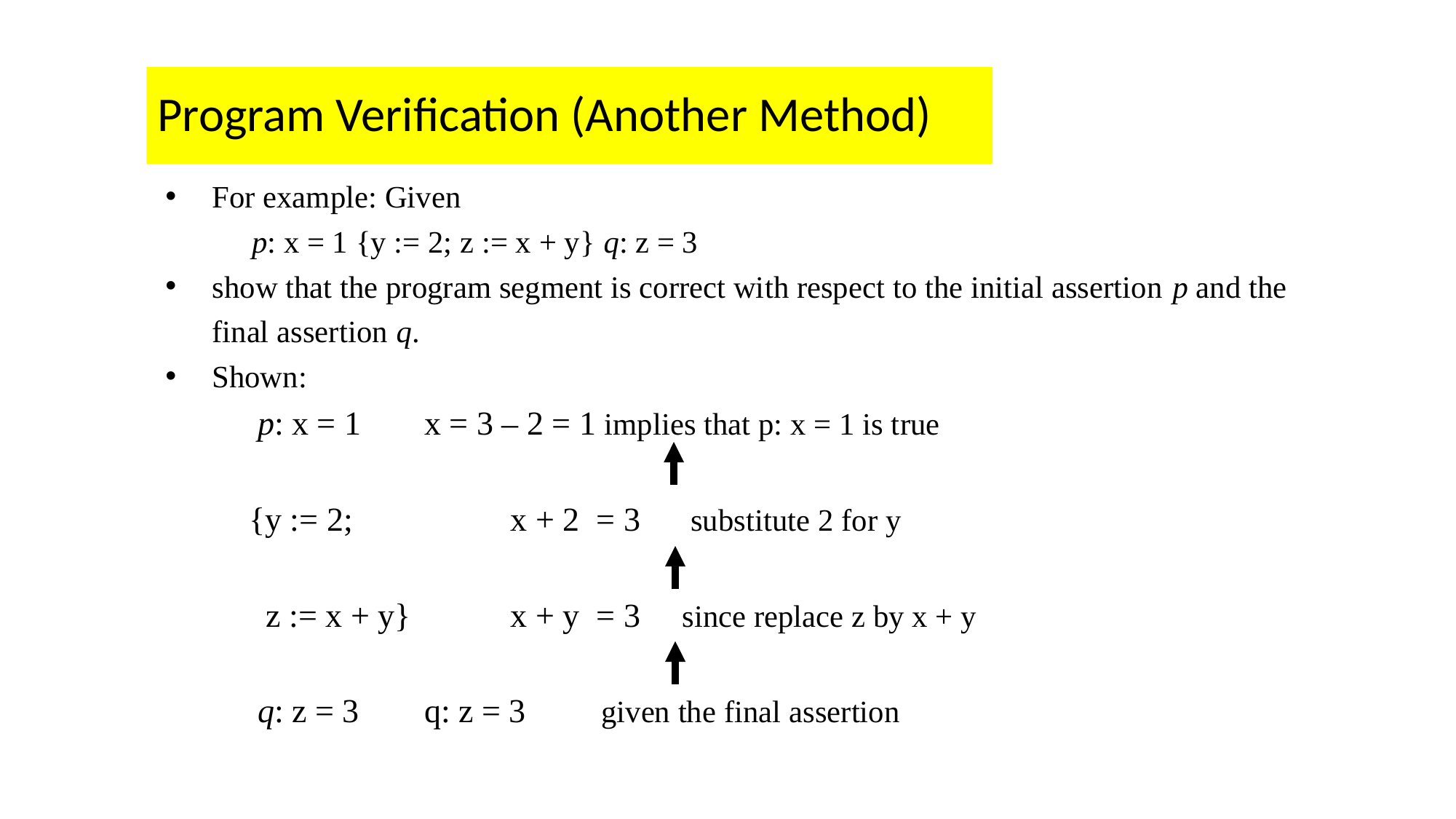

# Program Verification (Another Method)
For example: Given
	p: x = 1 {y := 2; z := x + y} q: z = 3
show that the program segment is correct with respect to the initial assertion p and the final assertion q.
Shown:
           p: x = 1 		x = 3 – 2 = 1 implies that p: x = 1 is true

          {y := 2; 	 	x + 2  = 3      substitute 2 for y

            z := x + y}   		x + y  = 3     since replace z by x + y

           q: z = 3 		q: z = 3         given the final assertion